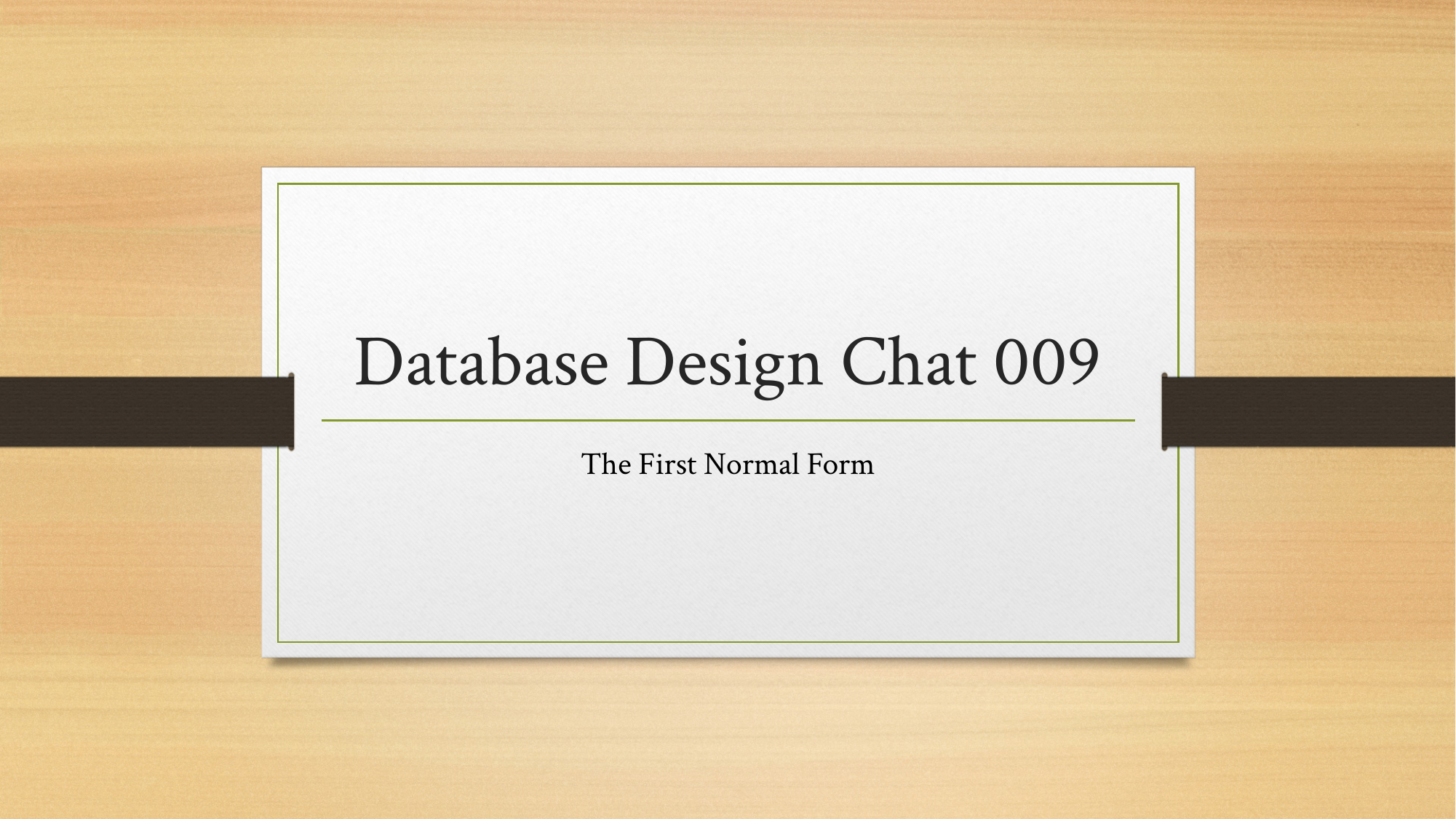

# Database Design Chat 009
The First Normal Form